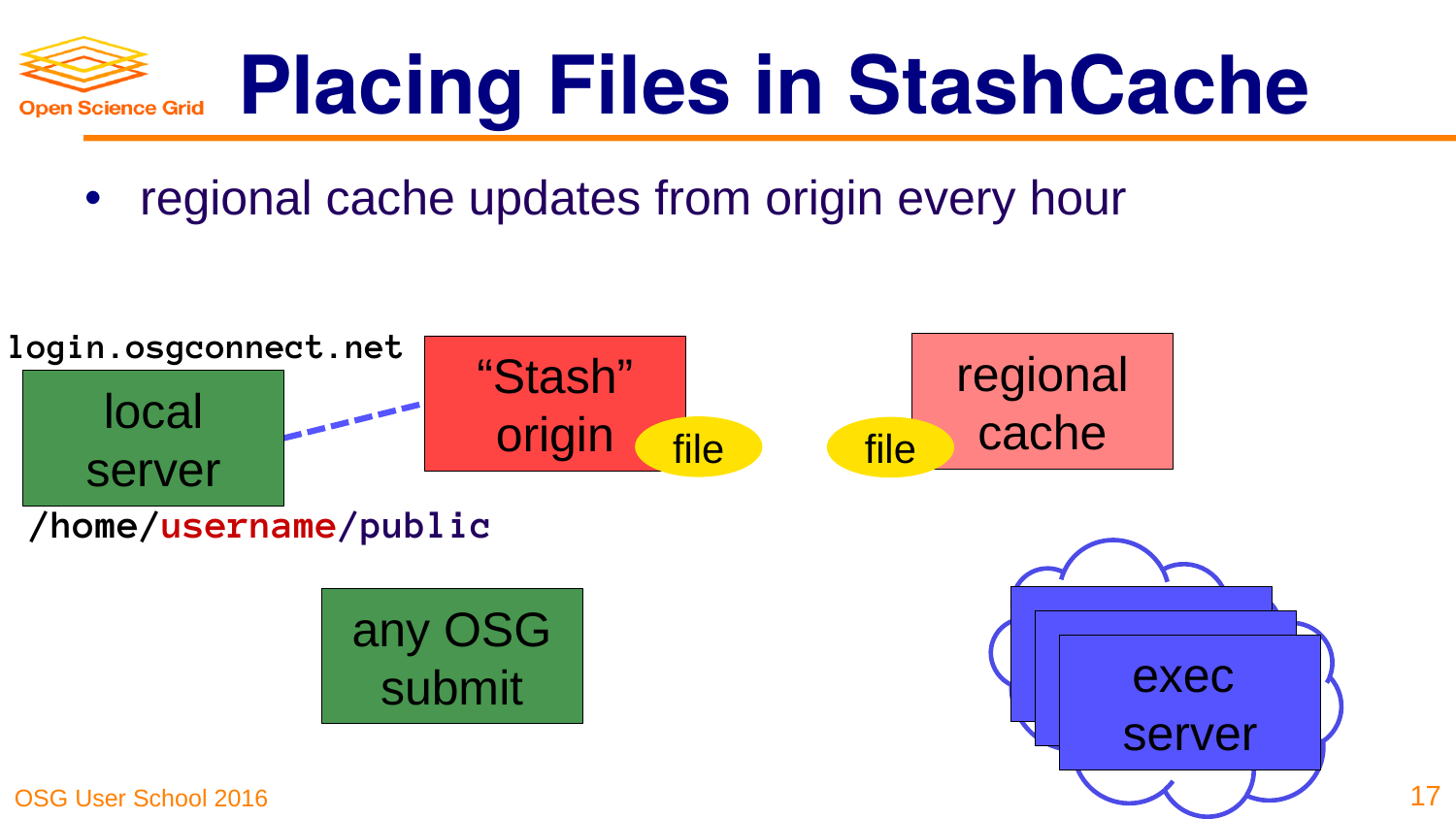

# Placing Files in StashCache
regional cache updates from origin every hour
login.osgconnect.net
regional cache
“Stash” origin
local server
file
file

/home/username/public

exec  server
any OSG submit
exec  server
exec  server
17